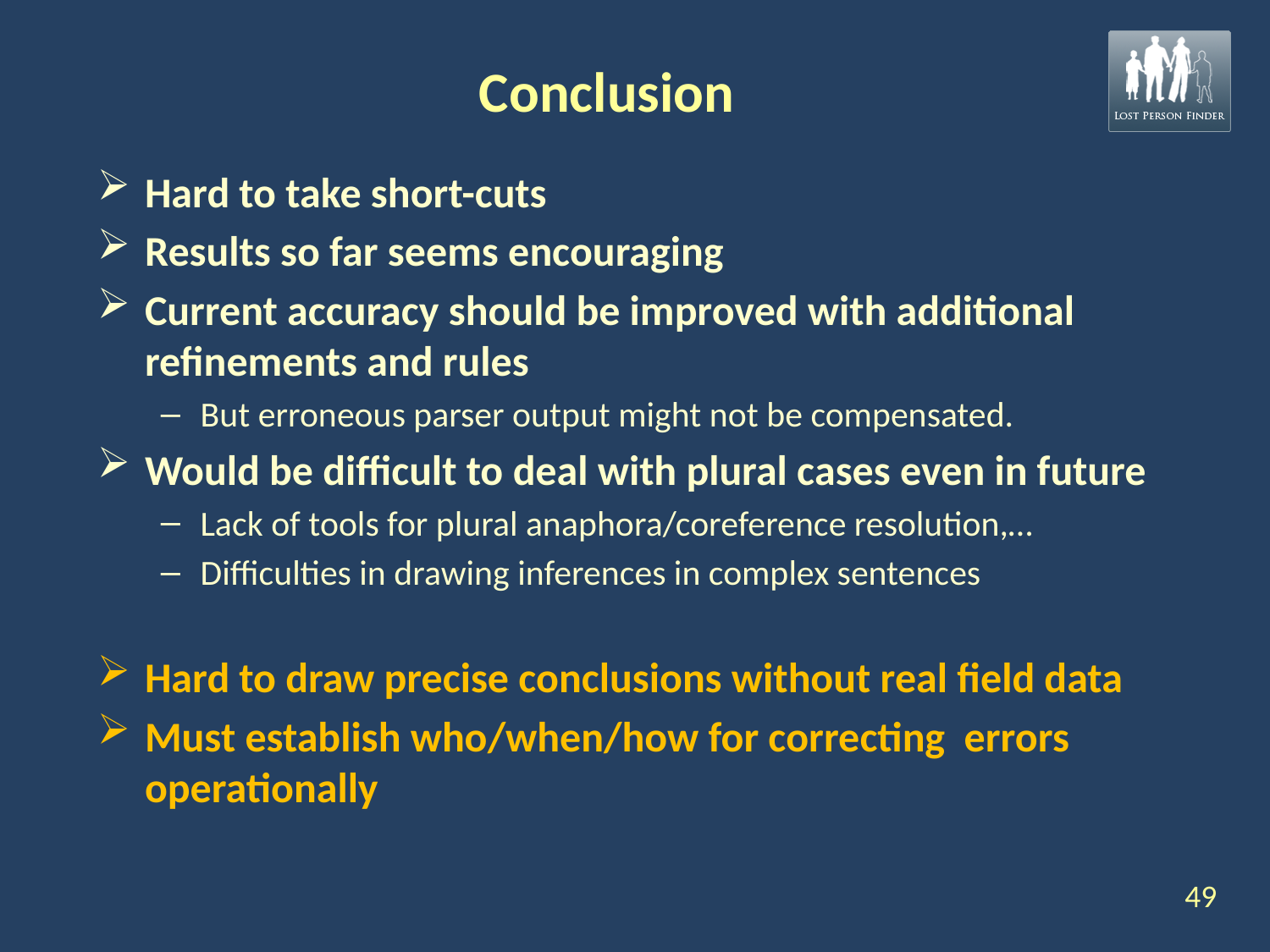

# Conclusion
Hard to take short-cuts
Results so far seems encouraging
Current accuracy should be improved with additional refinements and rules
But erroneous parser output might not be compensated.
Would be difficult to deal with plural cases even in future
Lack of tools for plural anaphora/coreference resolution,…
Difficulties in drawing inferences in complex sentences

Hard to draw precise conclusions without real field data
Must establish who/when/how for correcting  errors operationally

49